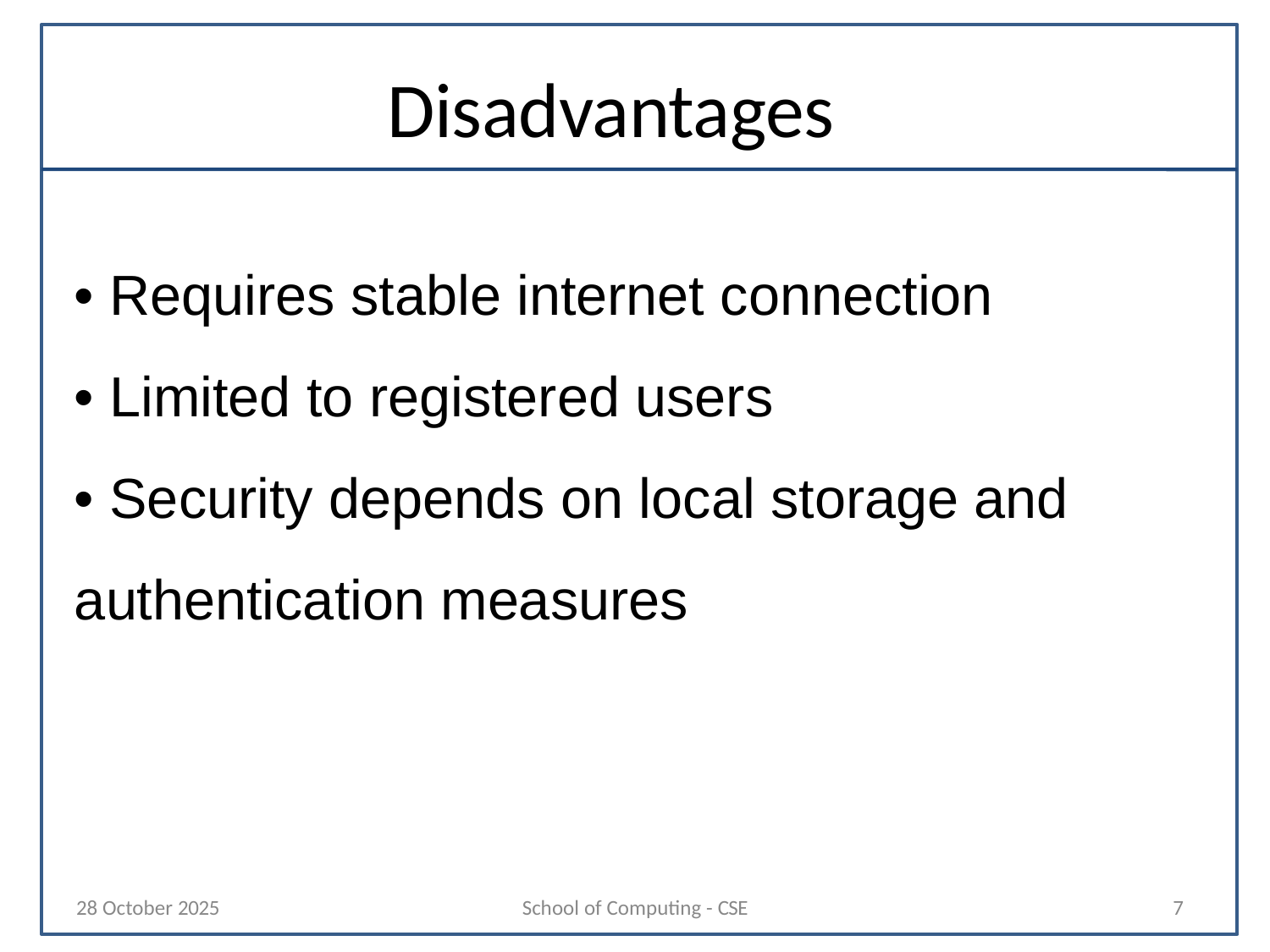

# Disadvantages
• Requires stable internet connection
• Limited to registered users
• Security depends on local storage and authentication measures
28 October 2025
School of Computing - CSE
7